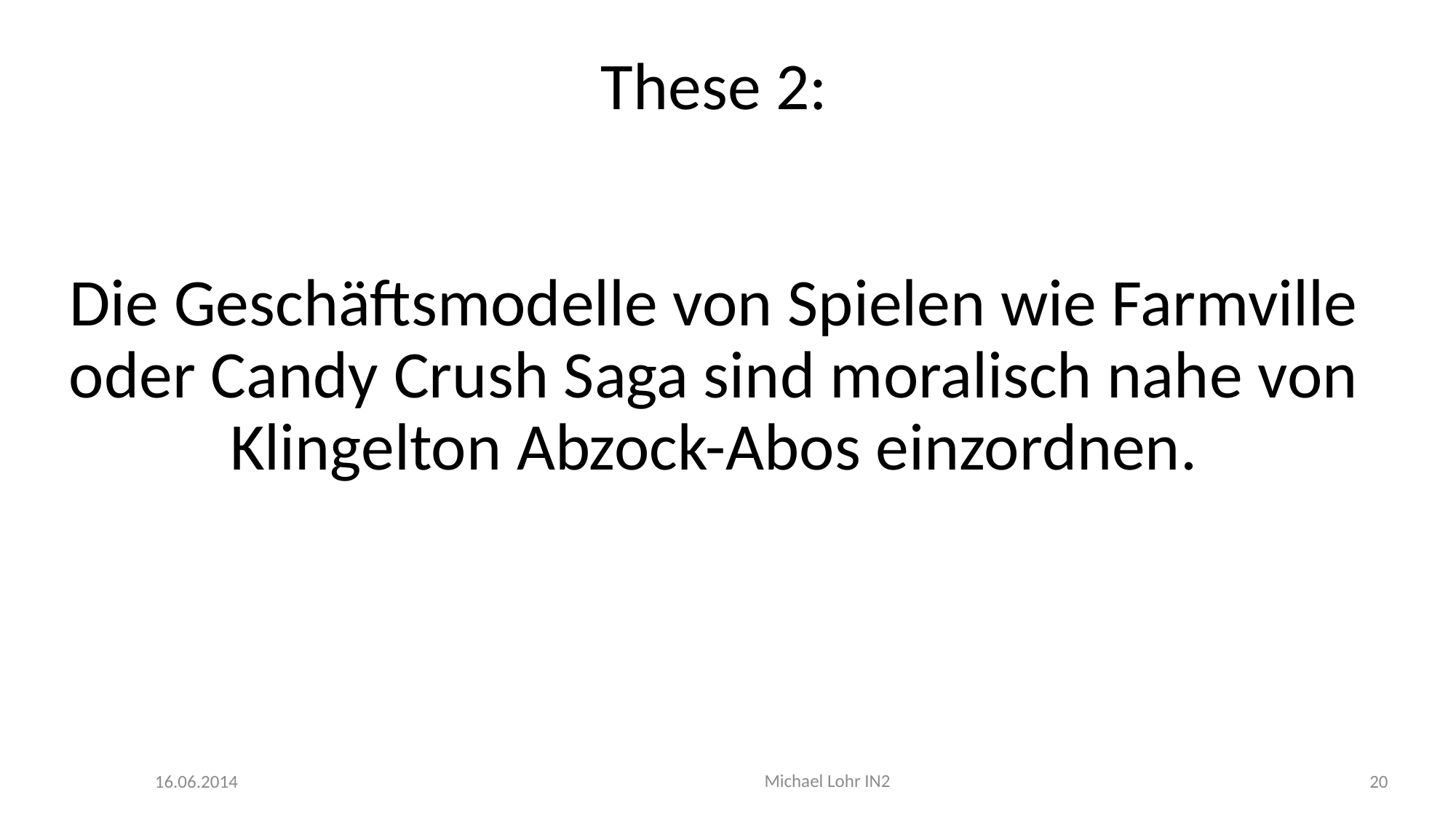

# These 2: Die Geschäftsmodelle von Spielen wie Farmville oder Candy Crush Saga sind moralisch nahe von Klingelton Abzock-Abos einzordnen.
Michael Lohr IN2
16.06.2014
20